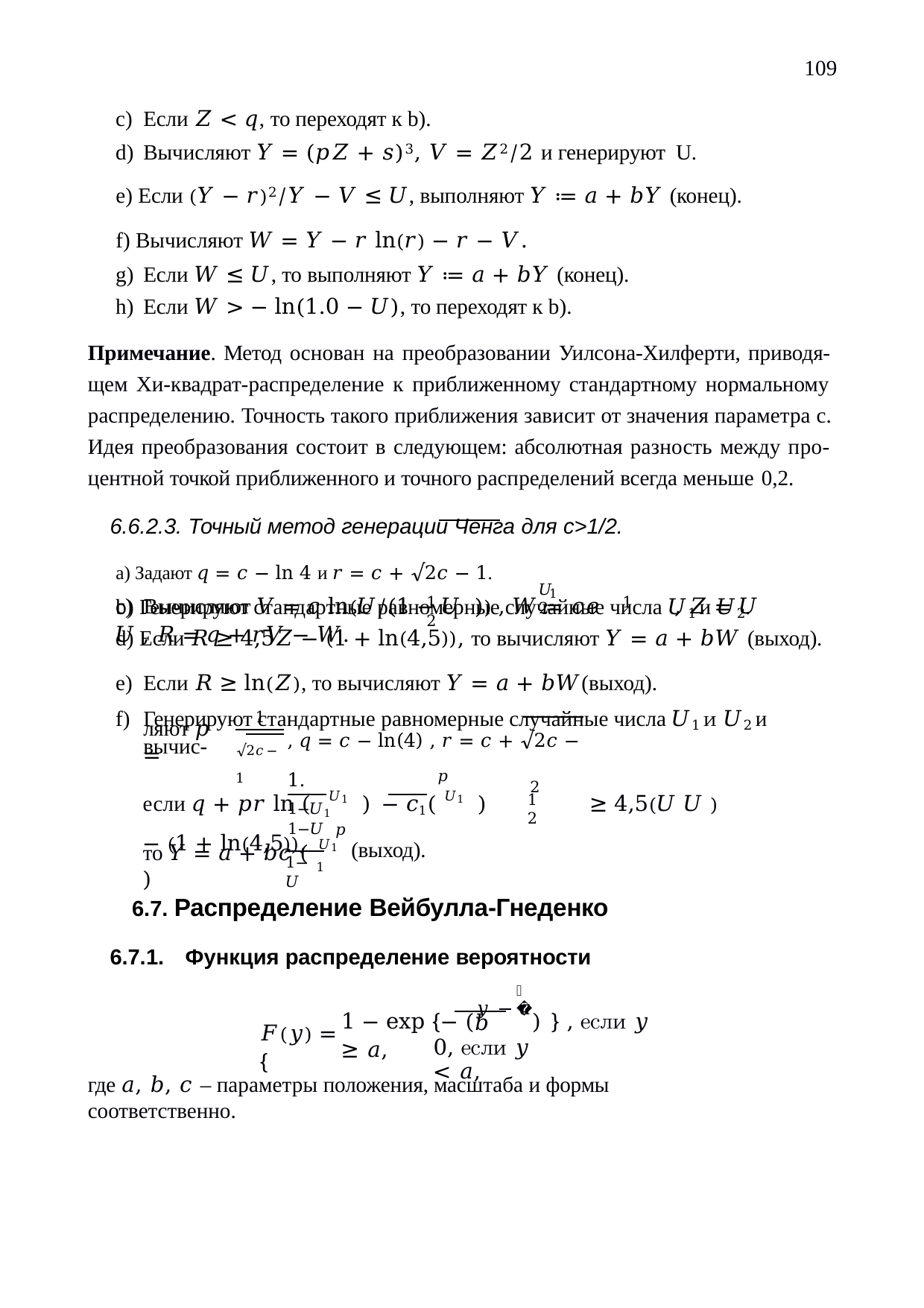

109

Если 𝑍 < 𝑞, то переходят к b).
Вычисляют 𝑌 = (𝑝𝑍 + 𝑠)3, 𝑉 = 𝑍2/2 и генерируют U.
e) Если (𝑌 − 𝑟)2/𝑌 − 𝑉 ≤ 𝑈, выполняют 𝑌 ≔ 𝑎 + 𝑏𝑌 (конец).
f) Вычисляют 𝑊 = 𝑌 − 𝑟 ln(𝑟) − 𝑟 − 𝑉.
Если 𝑊 ≤ 𝑈, то выполняют 𝑌 ≔ 𝑎 + 𝑏𝑌 (конец).
Если 𝑊 > − ln(1.0 − 𝑈), то переходят к b).
Примечание. Метод основан на преобразовании Уилсона-Хилферти, приводя-  щем Хи-квадрат-распределение к приближенному стандартному нормальному  распределению. Точность такого приближения зависит от значения параметра c.  Идея преобразования состоит в следующем: абсолютная разность между про-  центной точкой приближенного и точного распределений всегда меньше 0,2.

6.6.2.3. Точный метод генерации Ченга для c>1/2.
a) Задают 𝑞 = 𝑐 − ln 4 и 𝑟 = 𝑐 + √2𝑐 − 1.
b) Генерируют стандартные равномерные случайные числа 𝑈1 и 𝑈2.

𝑈	2
c)  Вычисляют 𝑉 = 𝑐 ln(𝑈/(1 − 𝑈  )) , 𝑊 = 𝑐𝑒	, 𝑍 = 𝑈 𝑈 , 𝑅 = 𝑞 + 𝑟𝑉 − 𝑊.
1
1	1	2
d) Если 𝑅 ≥ 4,5𝑍 − (1 + ln(4,5)), то вычисляют 𝑌 = 𝑎 + 𝑏𝑊 (выход).
Если 𝑅 ≥ ln(𝑍), то вычисляют 𝑌 = 𝑎 + 𝑏𝑊(выход).
Генерируют стандартные равномерные случайные числа 𝑈1 и 𝑈2 и вычис-
1
ляют 𝑝 =
, 𝑞 = 𝑐 − ln(4) , 𝑟 = 𝑐 + √2𝑐 − 1.

√2𝑐−1

𝑝
2
если 𝑞 + 𝑝𝑟 ln (  𝑈1    ) − 𝑐 ( 𝑈1   )	≥ 4,5(𝑈 𝑈 ) − (1 + ln(4,5)),
1	2

1−𝑈1	1−𝑈
1
𝑝
(выход).
то 𝑌 = 𝑎 + 𝑏𝑐 ( 𝑈1 )

1−𝑈
1
6.7. Распределение Вейбулла-Гнеденко
6.7.1.	Функция распределение вероятности
𝑐
1 − exp {− (𝑦 − 𝑎) } , если 𝑦 ≥ 𝑎,
𝐹(𝑦) = {
𝑏
0, если 𝑦 < 𝑎,

где 𝑎, 𝑏, 𝑐 – параметры положения, масштаба и формы соответственно.